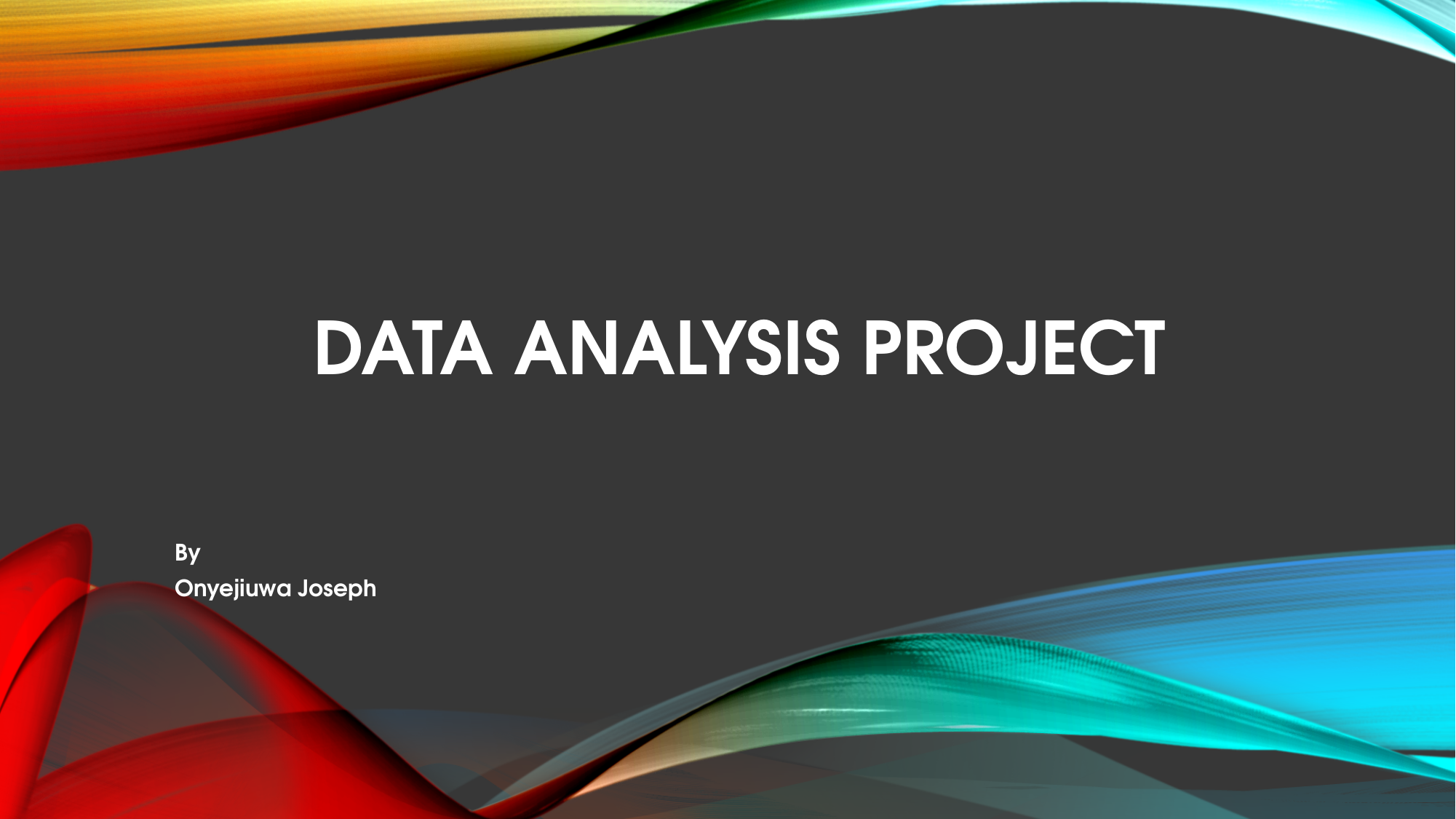

# Data ANALYSIS project
By
Onyejiuwa Joseph